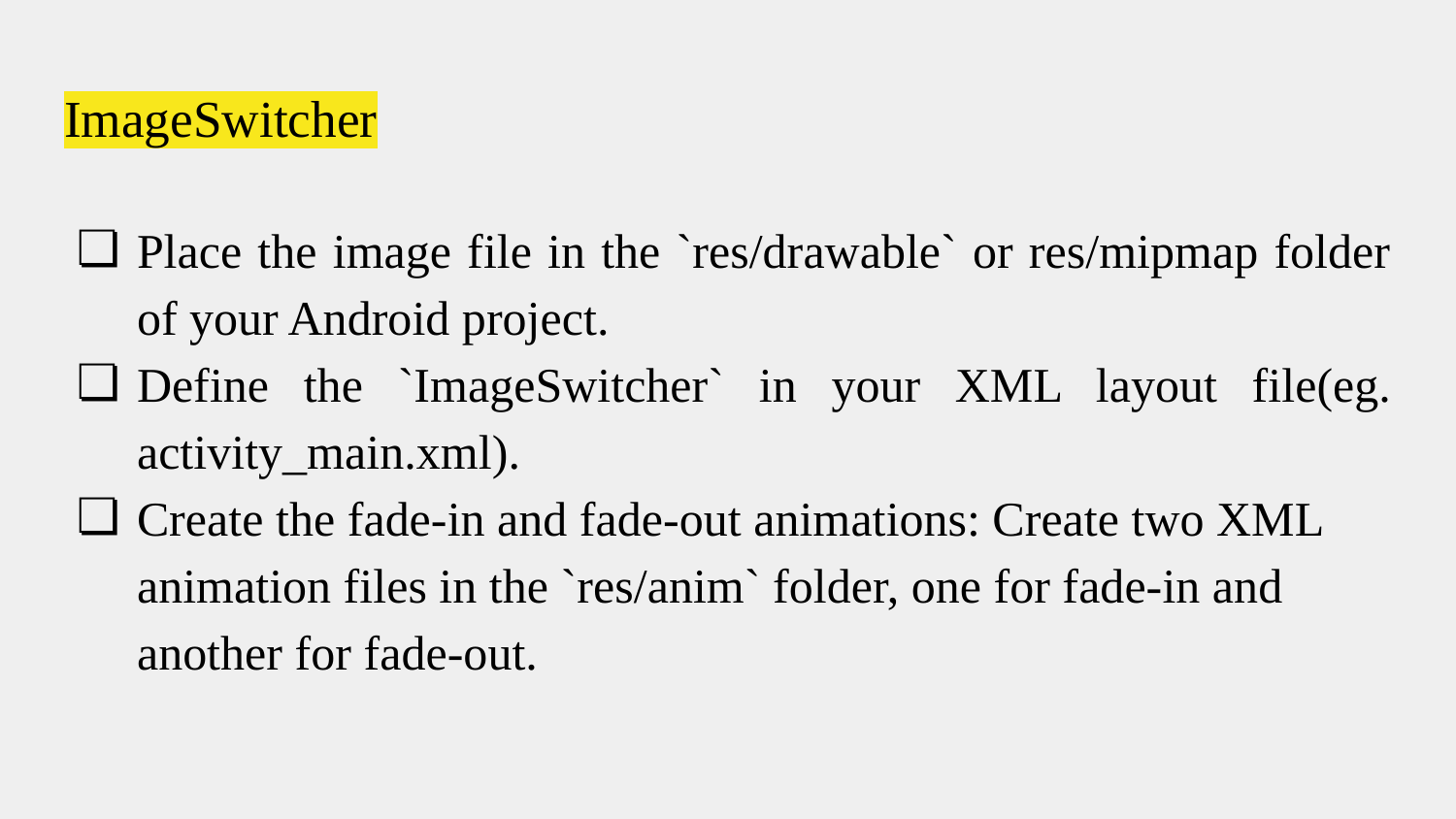

# ImageSwitcher

Place the image file in the `res/drawable` or res/mipmap folder of your Android project.
Define the `ImageSwitcher` in your XML layout file(eg. activity_main.xml).
Create the fade-in and fade-out animations: Create two XML animation files in the `res/anim` folder, one for fade-in and another for fade-out.